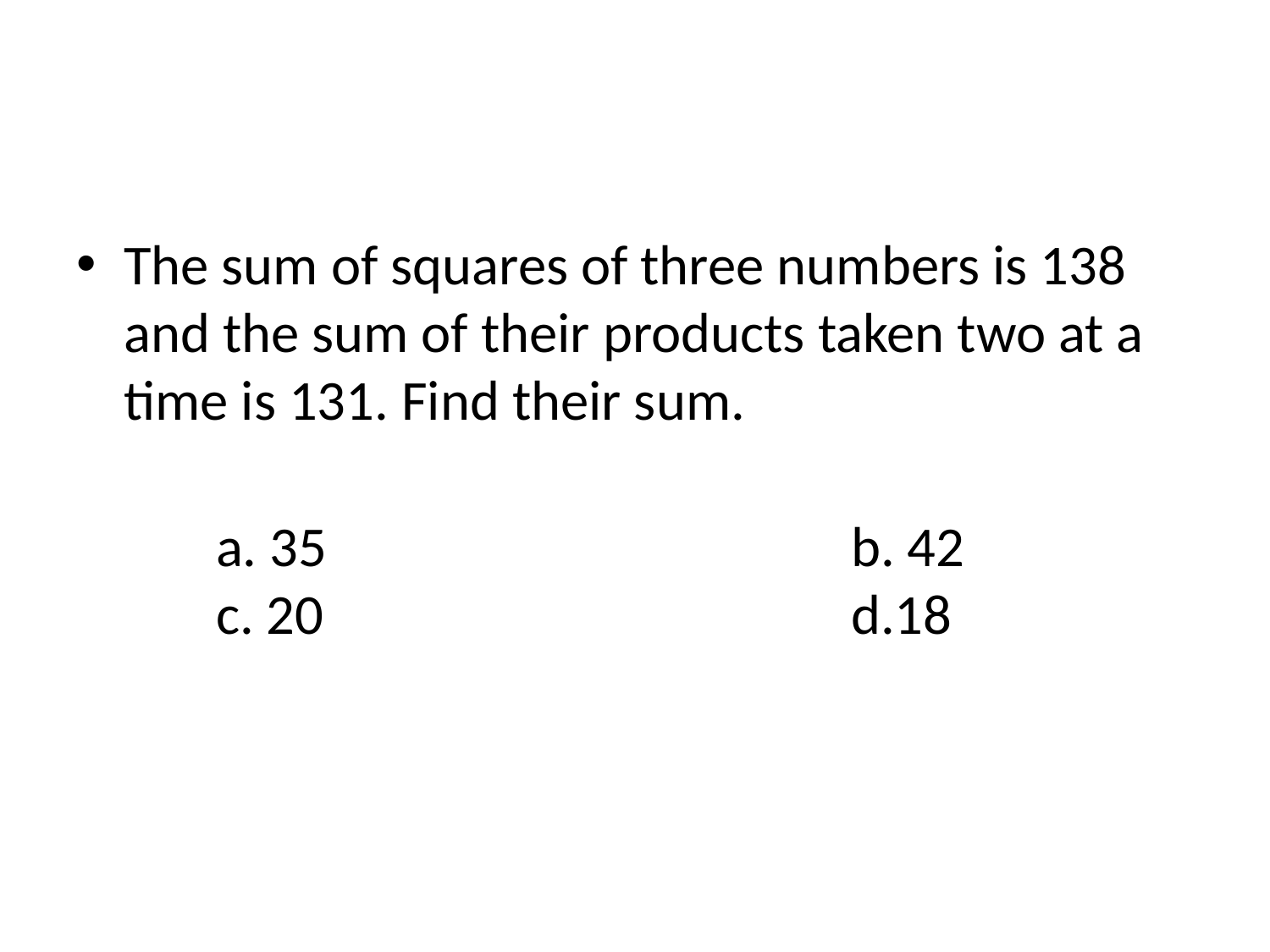

The sum of squares of three numbers is 138 and the sum of their products taken two at a time is 131. Find their sum.
	 a. 35               	    		 b. 42                         	 c. 20                      		 d.18